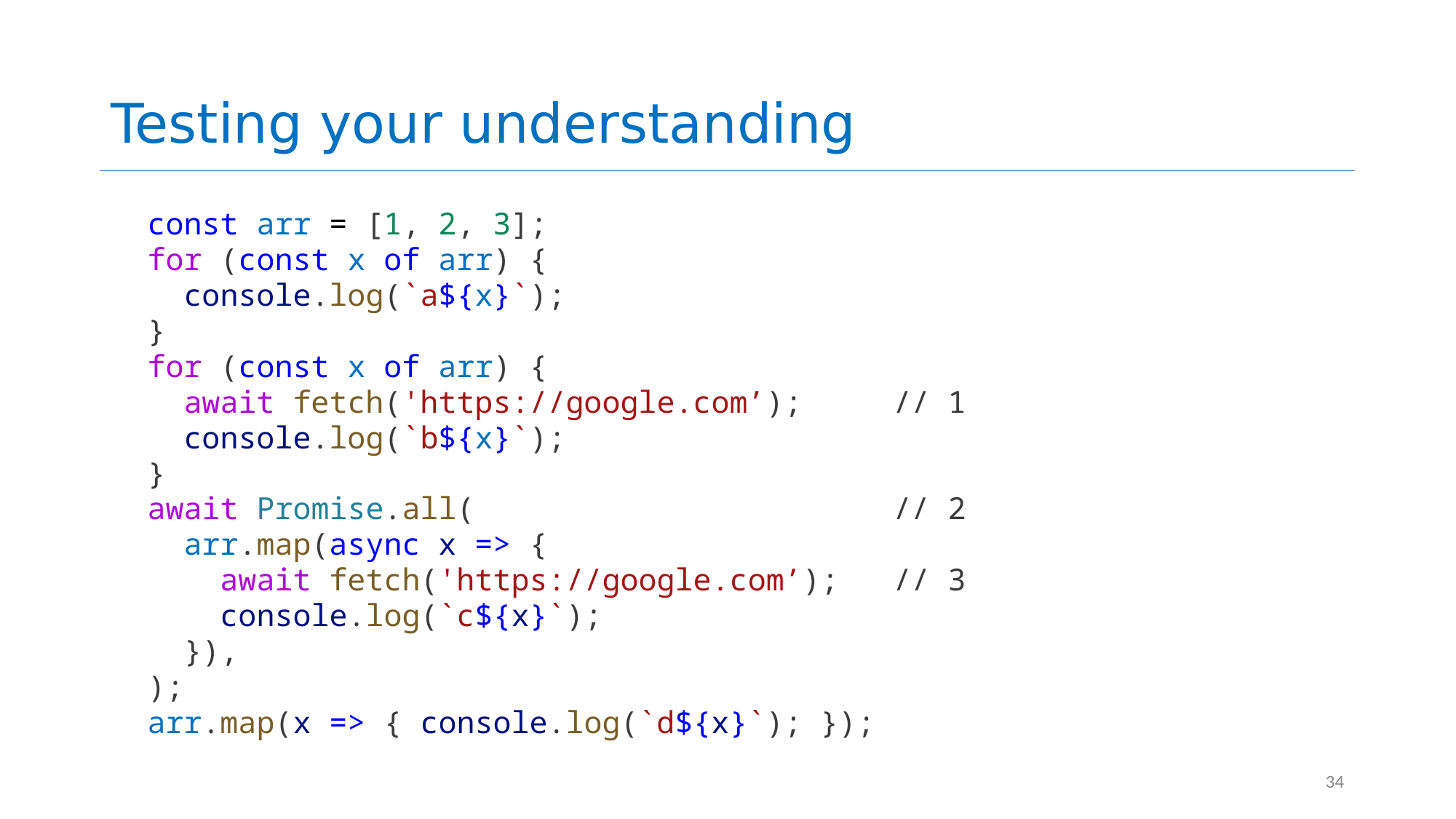

# Testing your understanding

  const arr = [1, 2, 3];
  for (const x of arr) {
    console.log(`a${x}`);
  }
  for (const x of arr) {
    await fetch('https://google.com’);     // 1
    console.log(`b${x}`);
  }
  await Promise.all(                       // 2
    arr.map(async x => {
      await fetch('https://google.com’);   // 3
      console.log(`c${x}`);
    }),
  );
  arr.map(x => { console.log(`d${x}`); });

34